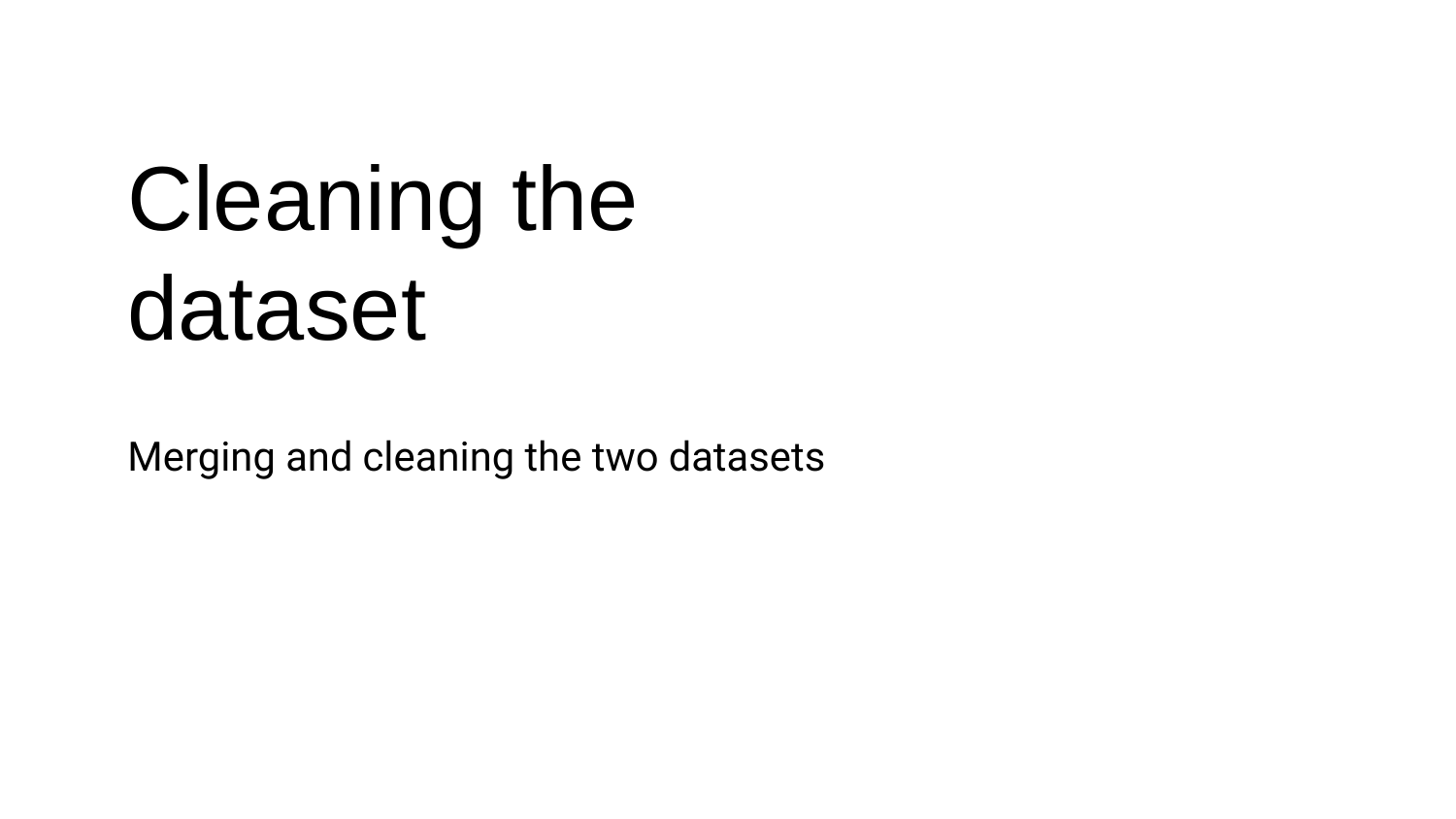

# Cleaning the dataset
Merging and cleaning the two datasets